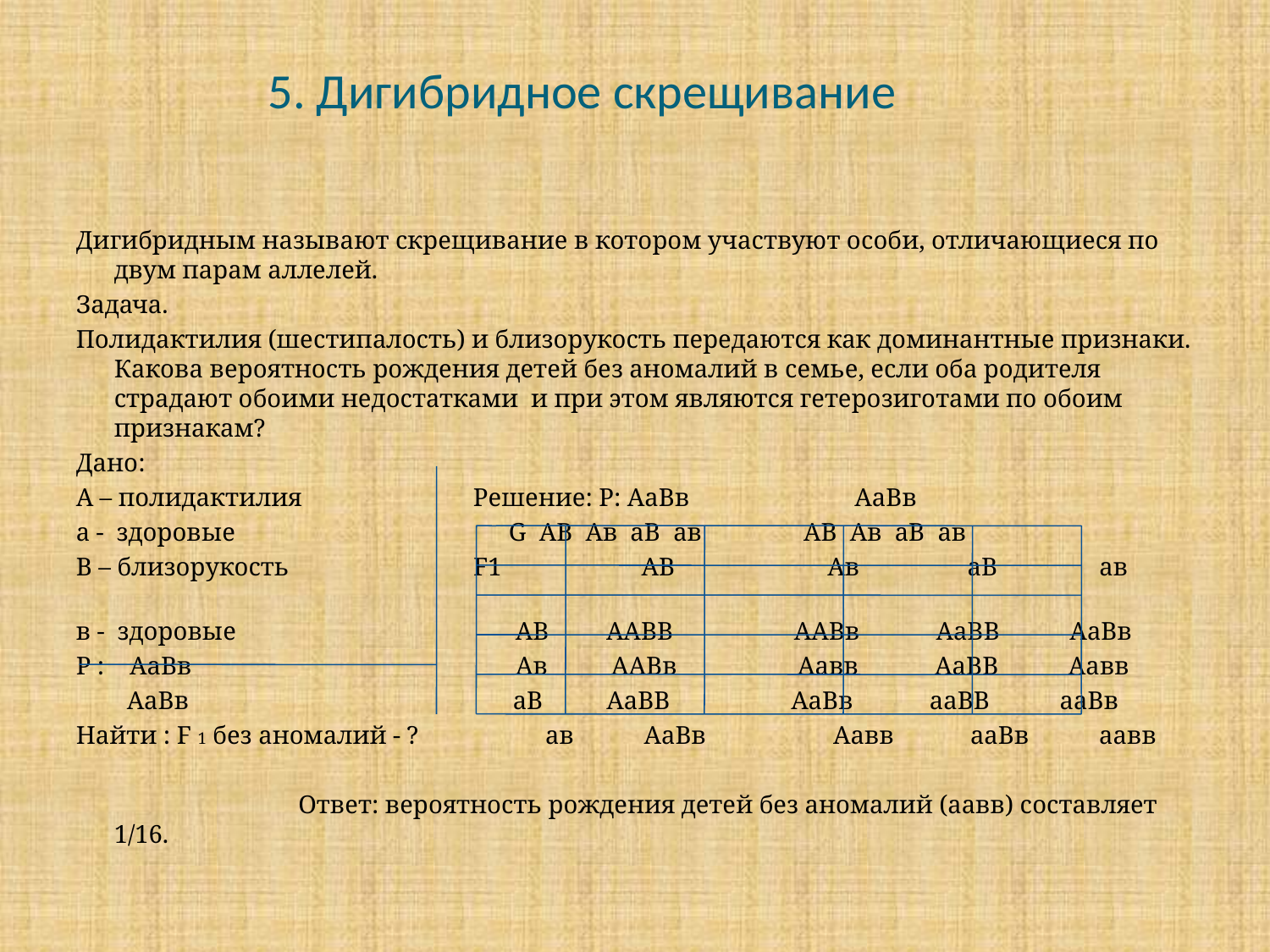

# 5. Дигибридное скрещивание
Дигибридным называют скрещивание в котором участвуют особи, отличающиеся по двум парам аллелей.
Задача.
Полидактилия (шестипалость) и близорукость передаются как доминантные признаки. Какова вероятность рождения детей без аномалий в семье, если оба родителя страдают обоими недостатками  и при этом являются гетерозиготами по обоим признакам?
Дано:
А – полидактилия                           Решение: Р: АаВв                          АаВв
а -  здоровые                                           G  АВ  Ав  аВ  ав                АВ  Ав  аВ  ав
В – близорукость                             F1                      АВ                        Ав                 аВ                ав
в -  здоровые                                            АВ         ААВВ                   ААВв            АаВВ           АаВв
Р :    АаВв                                                   Ав          ААВв                   Аавв            АаВВ           Аавв
        АаВв                                                   аВ          АаВВ                   АаВв            ааВВ           ааВв
Найти : F 1 без аномалий - ?                    ав           АаВв                    Аавв            ааВв           аавв

                                   Ответ: вероятность рождения детей без аномалий (аавв) составляет  1/16.